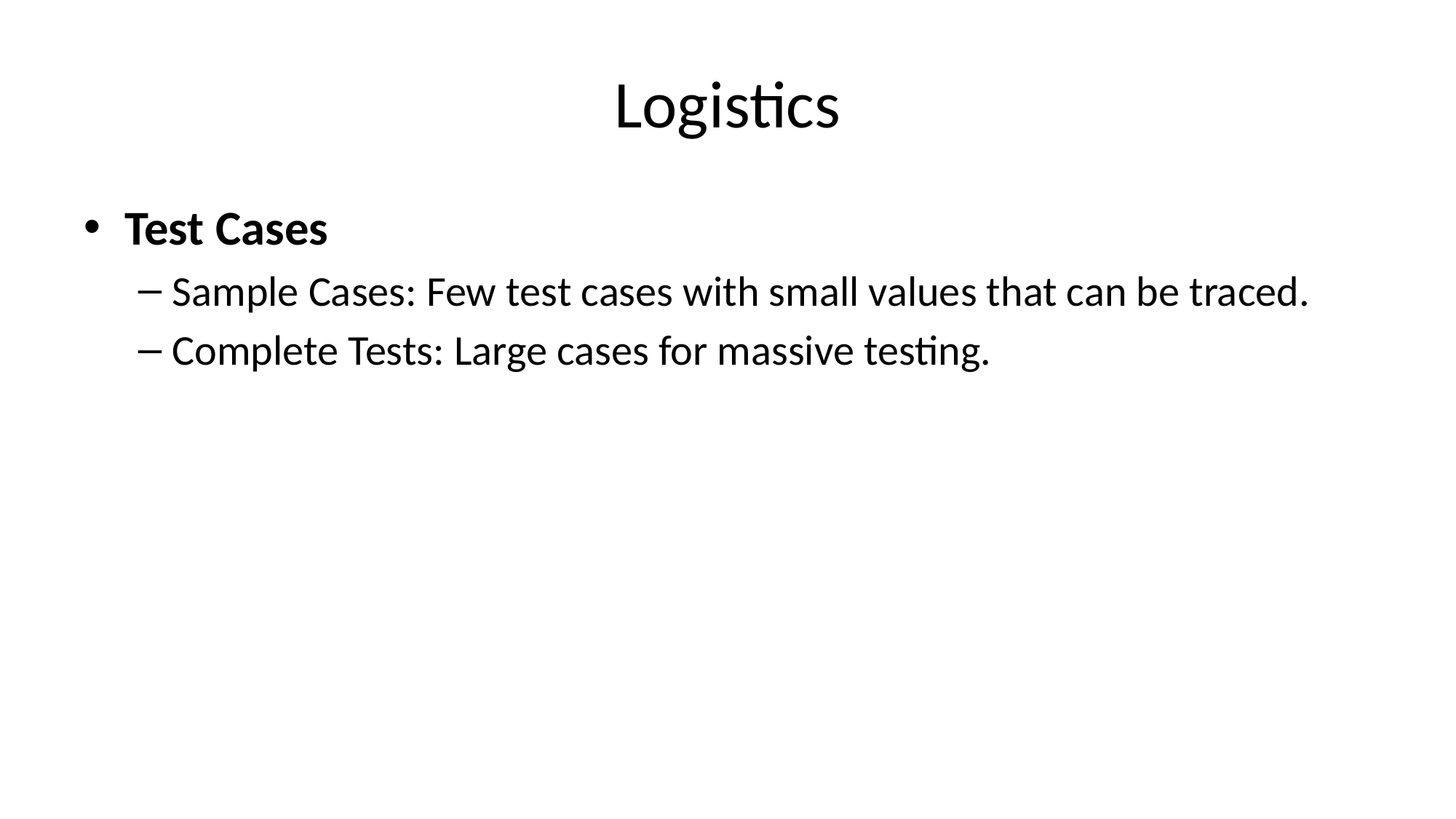

# Logistics
Test Cases
Sample Cases: Few test cases with small values that can be traced.
Complete Tests: Large cases for massive testing.